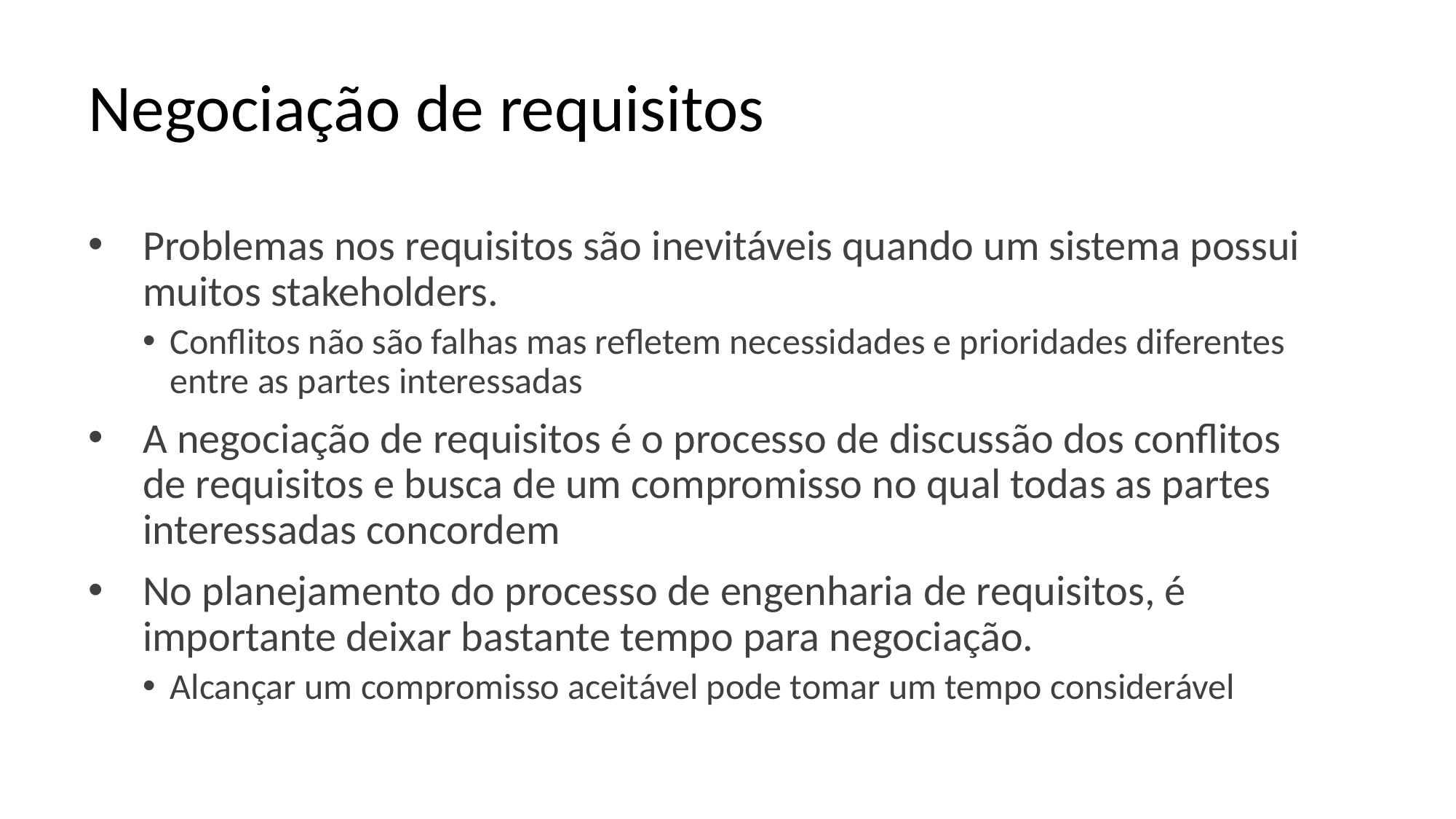

# Negociação de requisitos
Problemas nos requisitos são inevitáveis quando um sistema possui muitos stakeholders.
Conflitos não são falhas mas refletem necessidades e prioridades diferentes entre as partes interessadas
A negociação de requisitos é o processo de discussão dos conflitos de requisitos e busca de um compromisso no qual todas as partes interessadas concordem
No planejamento do processo de engenharia de requisitos, é importante deixar bastante tempo para negociação.
Alcançar um compromisso aceitável pode tomar um tempo considerável